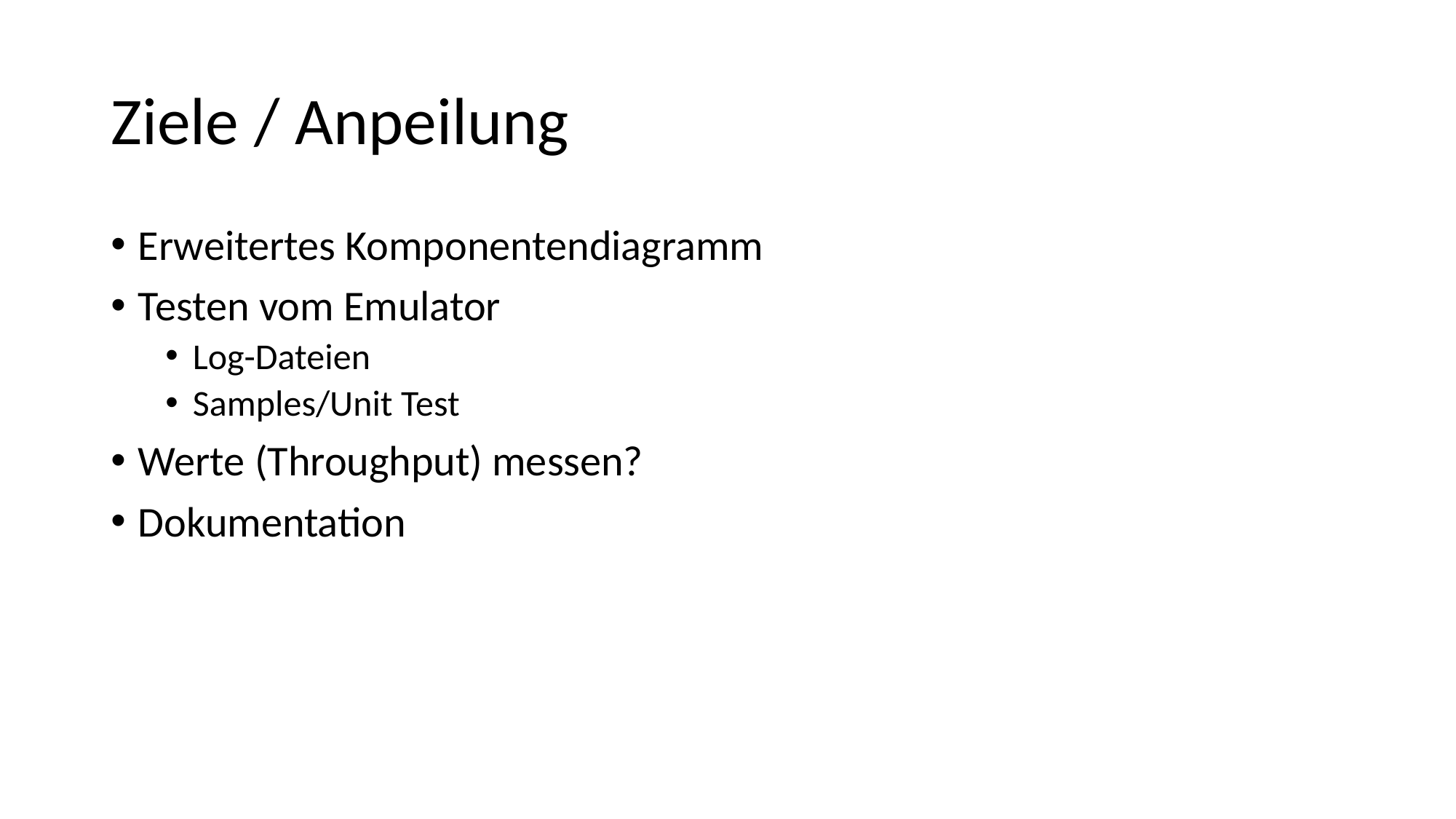

# Ziele / Anpeilung
Erweitertes Komponentendiagramm
Testen vom Emulator
Log-Dateien
Samples/Unit Test
Werte (Throughput) messen?
Dokumentation